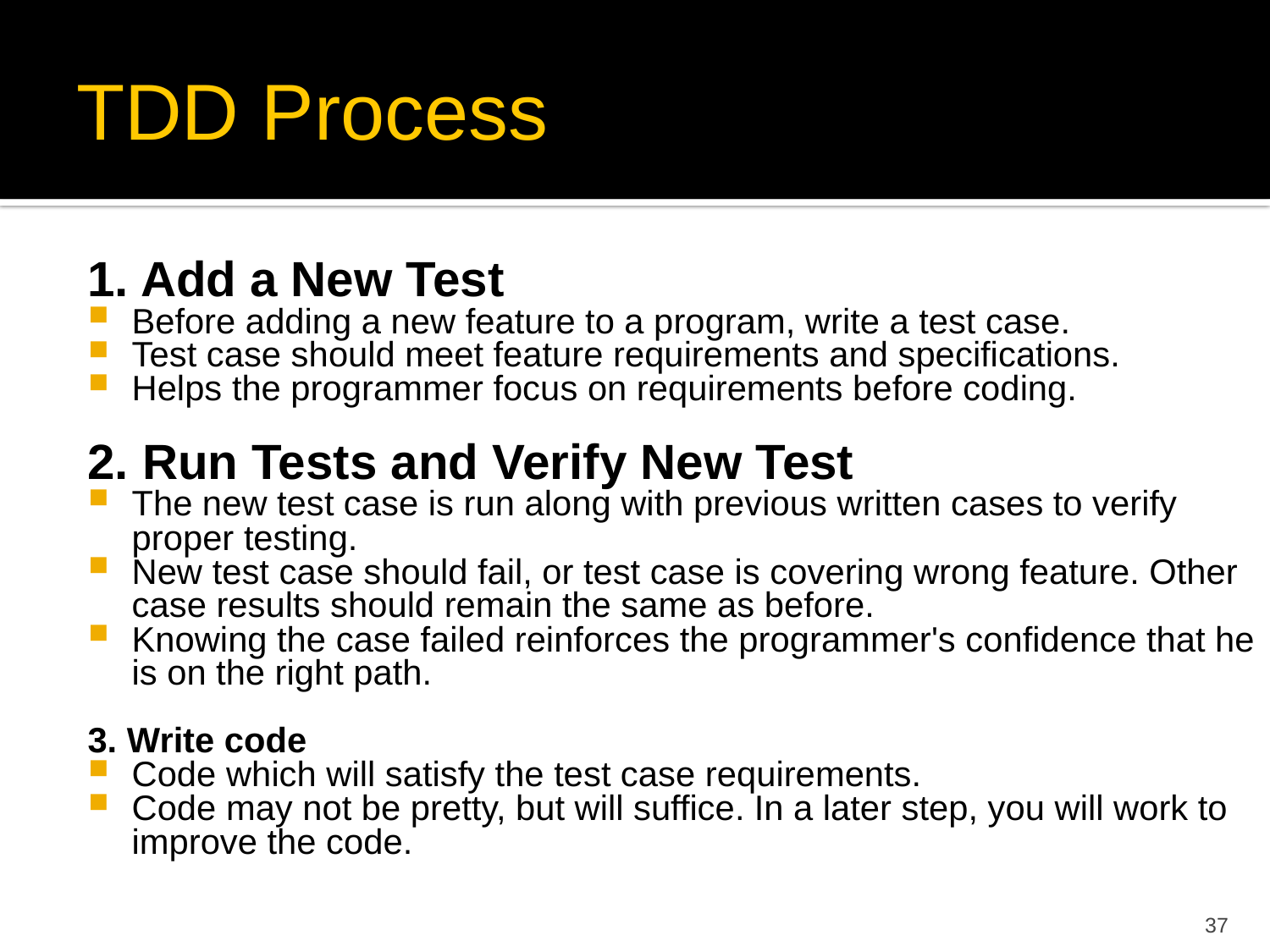

TDD Process
1. Add a New Test
Before adding a new feature to a program, write a test case.
Test case should meet feature requirements and specifications.
Helps the programmer focus on requirements before coding.

2. Run Tests and Verify New Test
The new test case is run along with previous written cases to verify proper testing.
New test case should fail, or test case is covering wrong feature. Other case results should remain the same as before.
Knowing the case failed reinforces the programmer's confidence that he is on the right path.

3. Write code
Code which will satisfy the test case requirements.
Code may not be pretty, but will suffice. In a later step, you will work to improve the code.

37